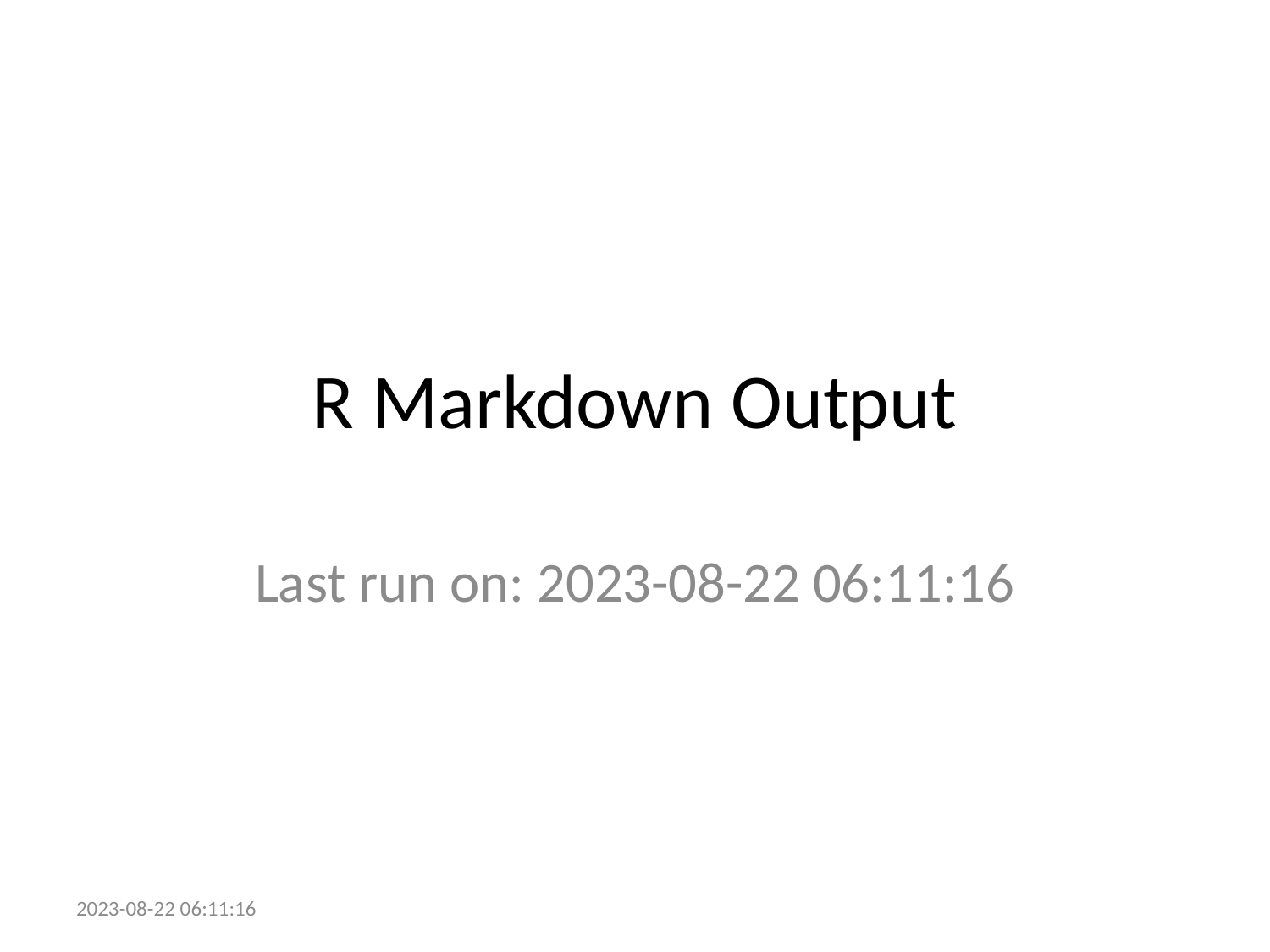

# R Markdown Output
Last run on: 2023-08-22 06:11:16
2023-08-22 06:11:16